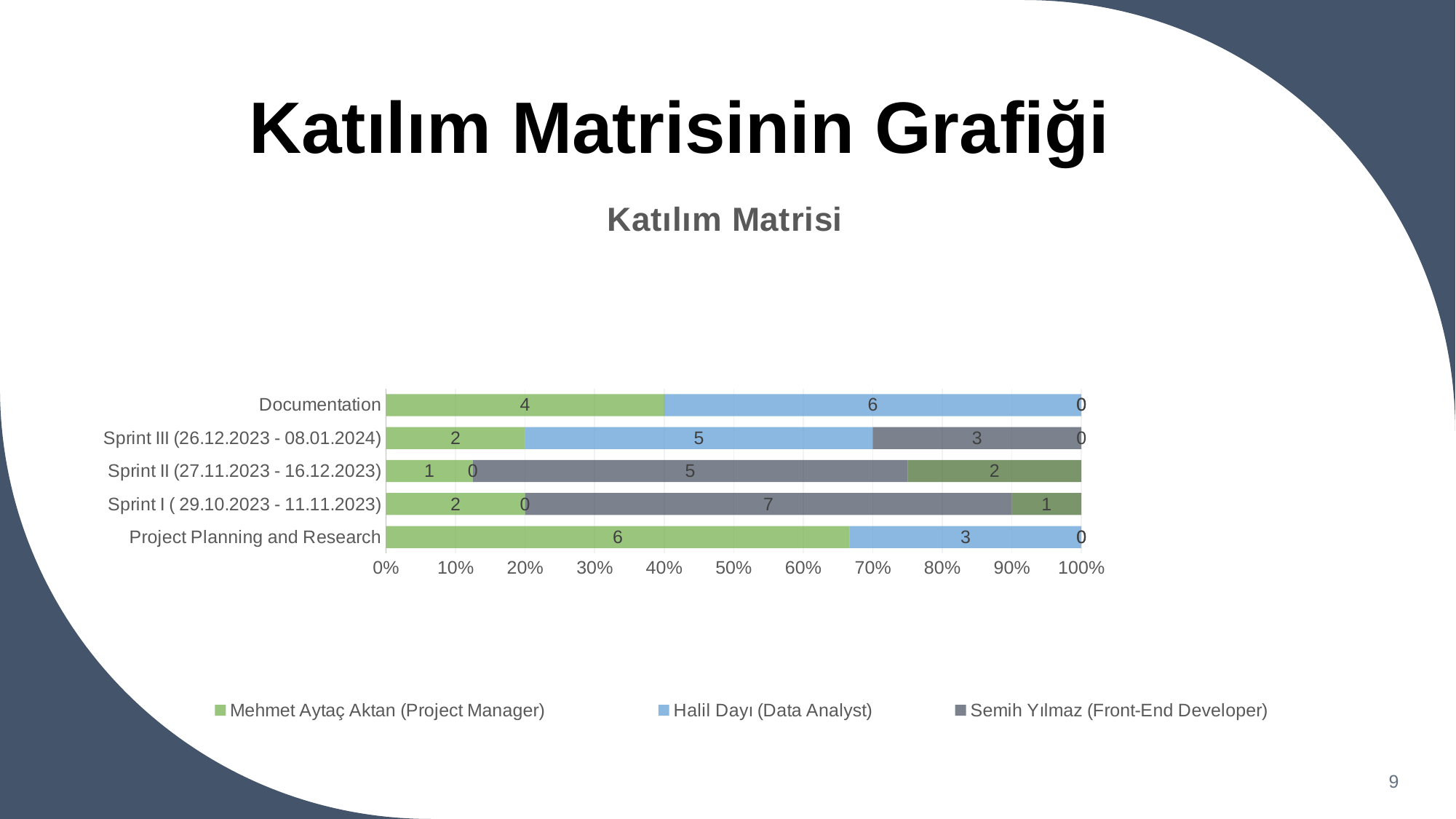

# Katılım Matrisinin Grafiği

### Chart: Katılım Matrisi

| Category | Mehmet Aytaç Aktan (Project Manager) | Halil Dayı (Data Analyst) | Semih Yılmaz (Front-End Developer) | Bahadır Emre Yıldız (Back-End Developer) |
|---|---|---|---|---|
| Project Planning and Research | 6.0 | 3.0 | 0.0 | 0.0 |
| Sprint I ( 29.10.2023 - 11.11.2023) | 2.0 | 0.0 | 7.0 | 1.0 |
| Sprint II (27.11.2023 - 16.12.2023) | 1.0 | 0.0 | 5.0 | 2.0 |
| Sprint III (26.12.2023 - 08.01.2024) | 2.0 | 5.0 | 3.0 | 0.0 |
| Documentation | 4.0 | 6.0 | 0.0 | 0.0 |
9